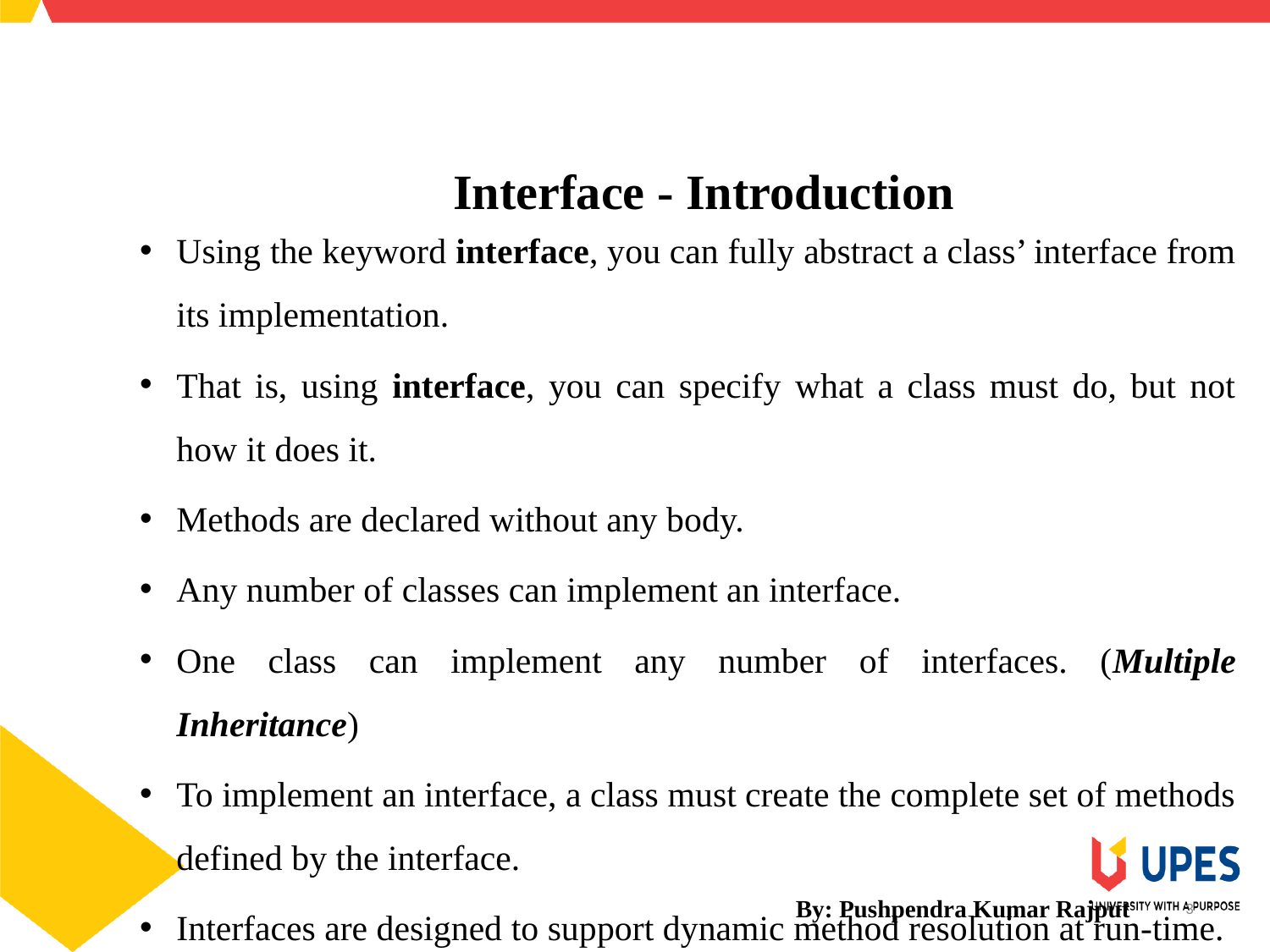

Interface - Introduction
Using the keyword interface, you can fully abstract a class’ interface from its implementation.
That is, using interface, you can specify what a class must do, but not how it does it.
Methods are declared without any body.
Any number of classes can implement an interface.
One class can implement any number of interfaces. (Multiple Inheritance)
To implement an interface, a class must create the complete set of methods defined by the interface.
Interfaces are designed to support dynamic method resolution at run-time.

By: Pushpendra Kumar Rajput
3